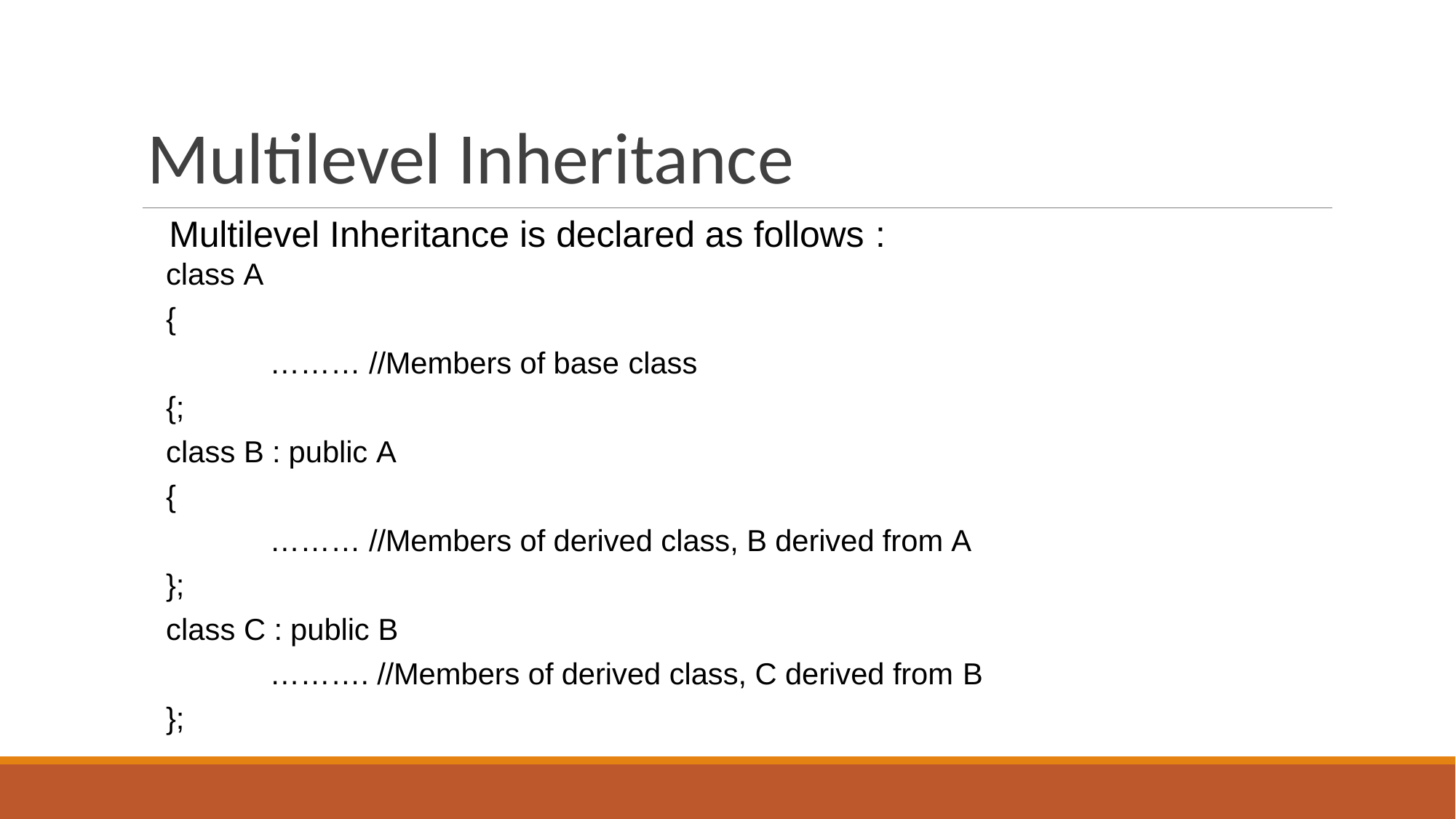

# Multilevel Inheritance
Multilevel Inheritance is declared as follows :
class A
{
……… //Members of base class
{;
class B : public A
{
……… //Members of derived class, B derived from A
};
class C : public B
………. //Members of derived class, C derived from B
};